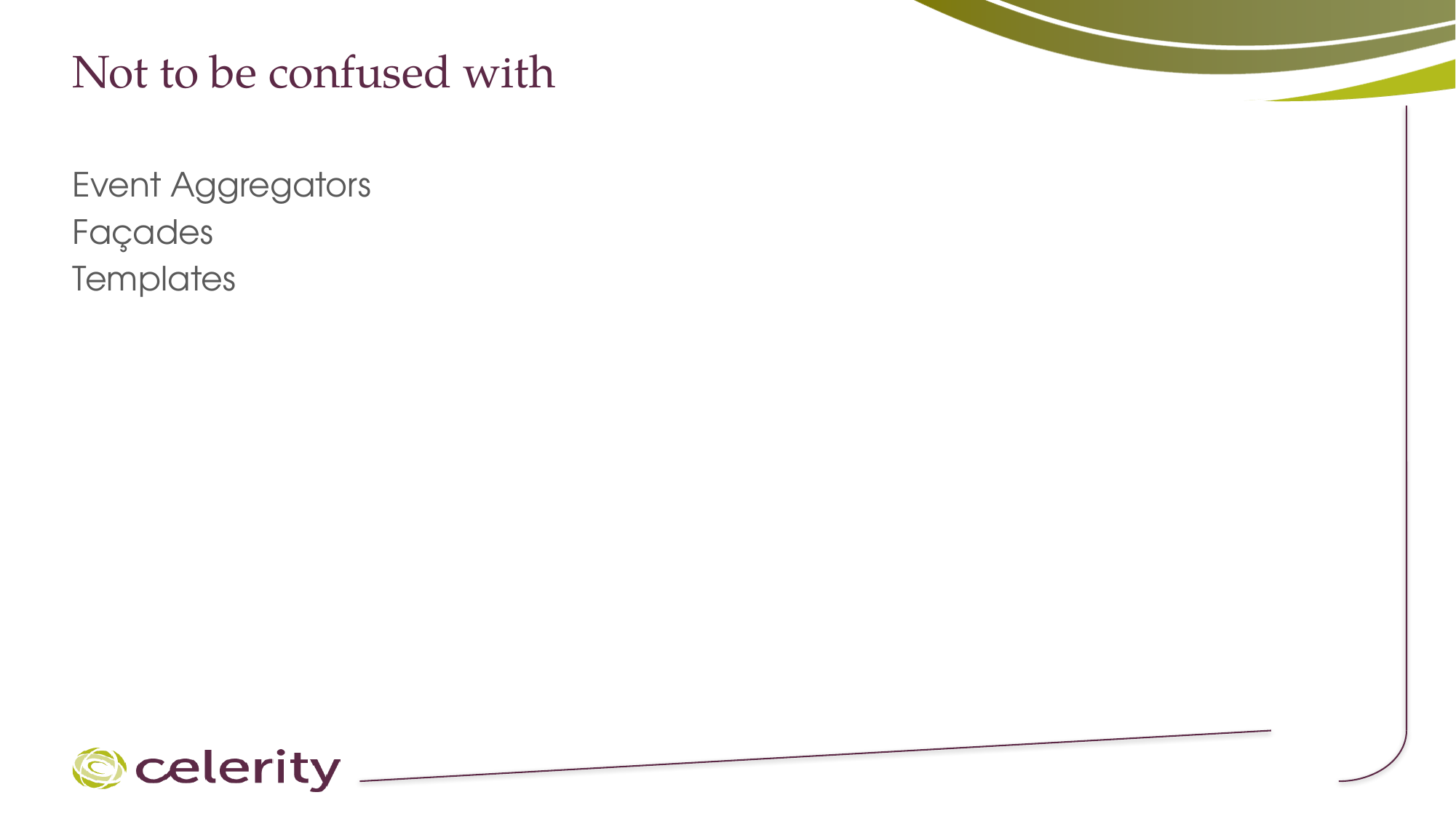

# Not to be confused with
Event Aggregators
Façades
Templates